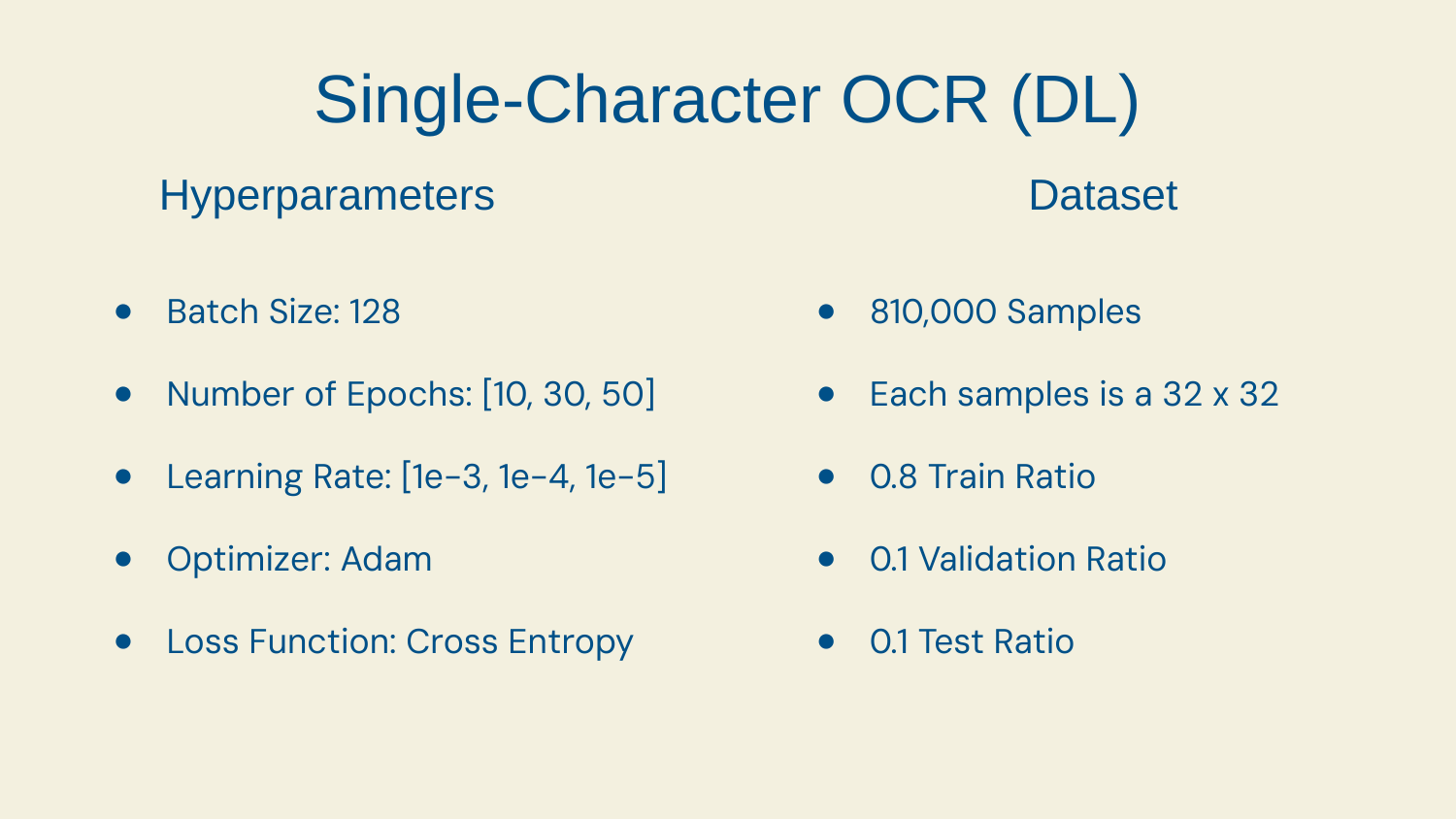

Single-Character OCR (DL)
Hyperparameters
Dataset
Batch Size: 128
Number of Epochs: [10, 30, 50]
Learning Rate: [1e-3, 1e-4, 1e-5]
Optimizer: Adam
Loss Function: Cross Entropy

810,000 Samples
Each samples is a 32 x 32
0.8 Train Ratio
0.1 Validation Ratio
0.1 Test Ratio